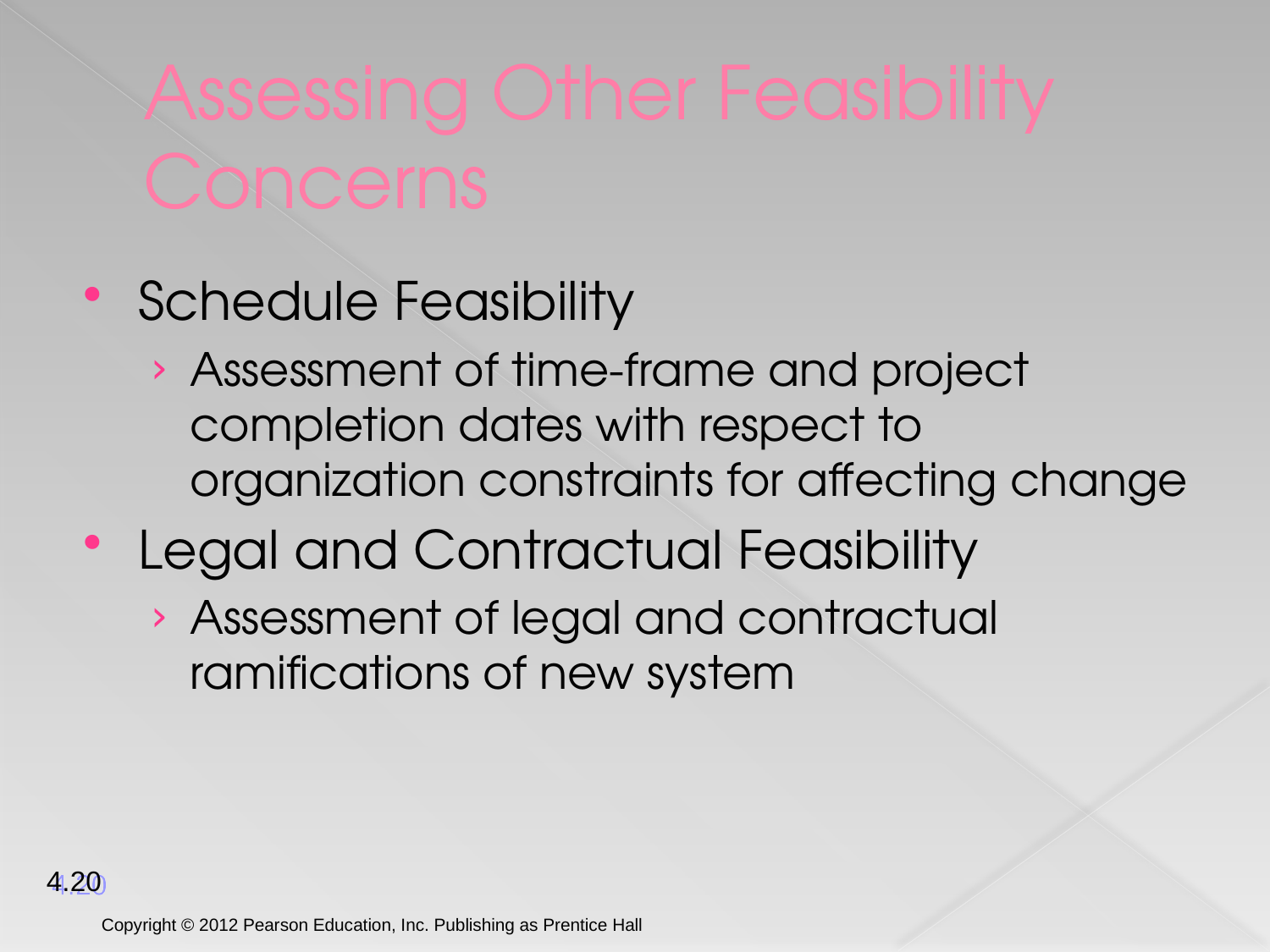

# Assessing Other Feasibility Concerns
Schedule Feasibility
Assessment of time-frame and project completion dates with respect to organization constraints for affecting change
Legal and Contractual Feasibility
Assessment of legal and contractual ramifications of new system

4.20
Copyright © 2012 Pearson Education, Inc. Publishing as Prentice Hall